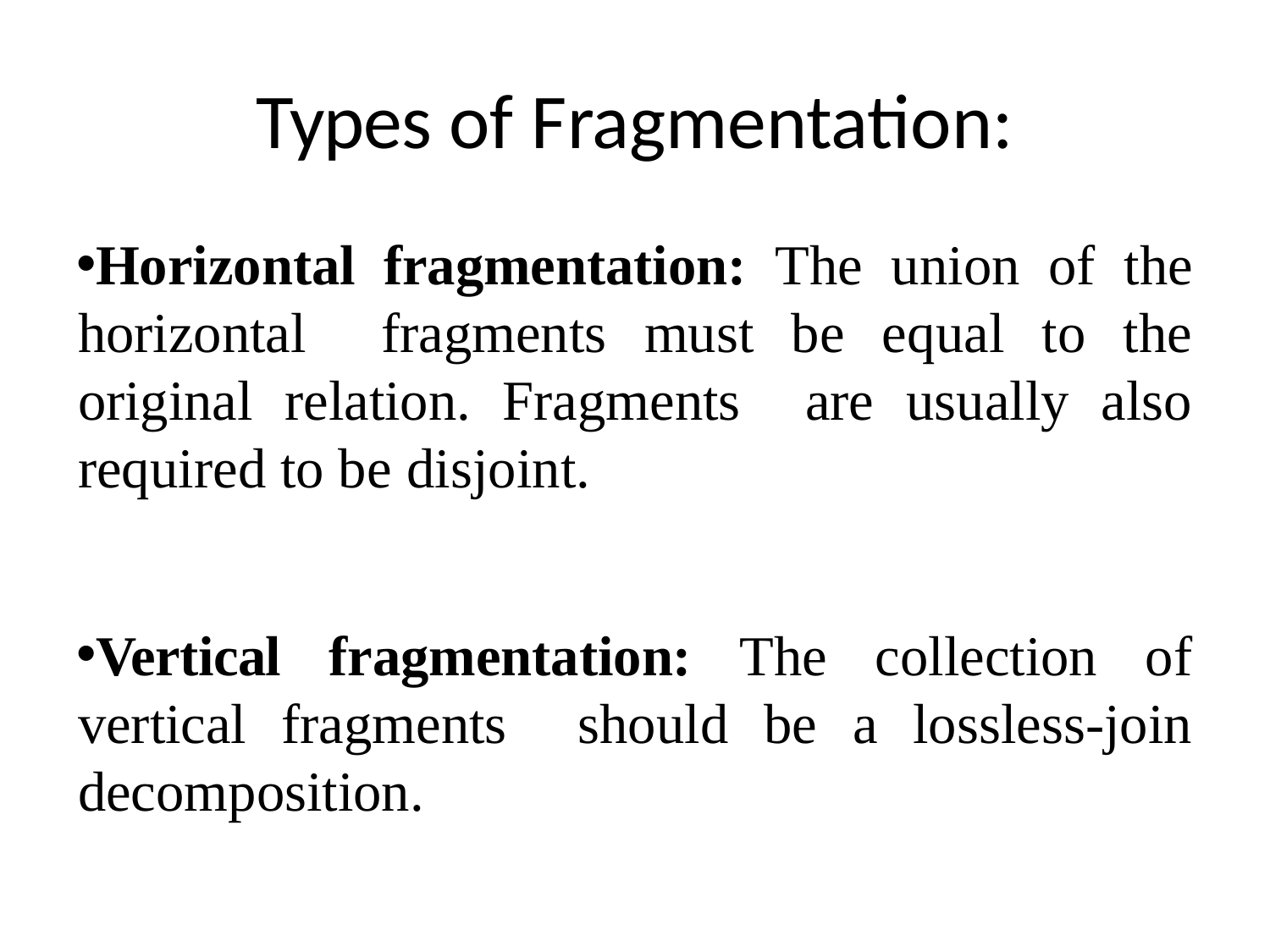

# Types of Fragmentation:
Horizontal fragmentation: The union of the horizontal  fragments must be equal to the original relation. Fragments  are usually also required to be disjoint.

Vertical fragmentation: The collection of vertical fragments  should be a lossless-join decomposition.